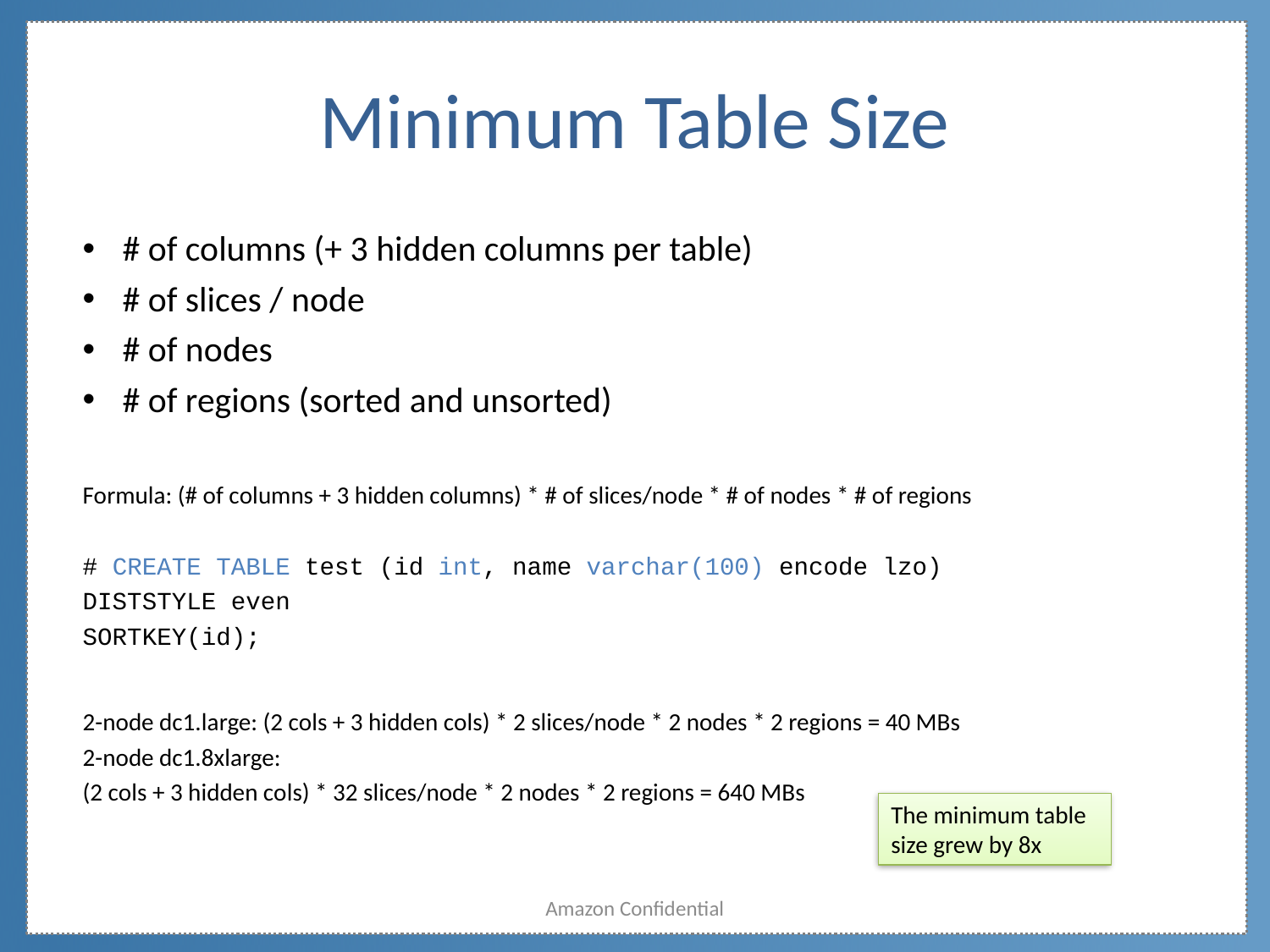

# Minimum Table Size
# of columns (+ 3 hidden columns per table)
# of slices / node
# of nodes
# of regions (sorted and unsorted)

Formula: (# of columns + 3 hidden columns) * # of slices/node * # of nodes * # of regions

# CREATE TABLE test (id int, name varchar(100) encode lzo)
DISTSTYLE even
SORTKEY(id);

2-node dc1.large: (2 cols + 3 hidden cols) * 2 slices/node * 2 nodes * 2 regions = 40 MBs
2-node dc1.8xlarge:
(2 cols + 3 hidden cols) * 32 slices/node * 2 nodes * 2 regions = 640 MBs

The minimum table size grew by 8x
Amazon Confidential